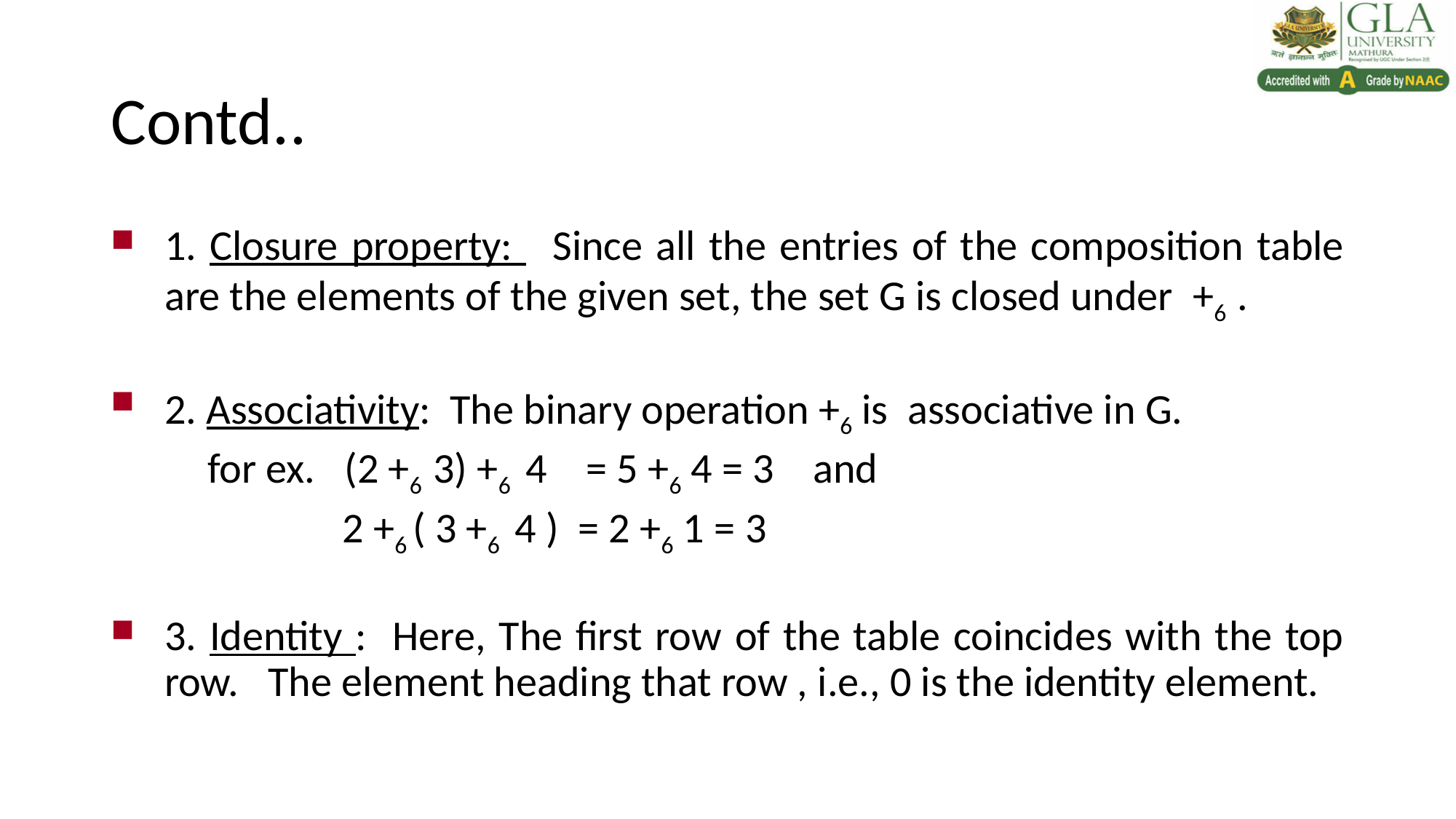

# Contd..
1. Closure property:   Since all the entries of the composition table are the elements of the given set, the set G is closed under  +6  .

2. Associativity:  The binary operation +6 is  associative in G.
          for ex.   (2 +6  3) +6  4    = 5 +6 4 = 3    and
                        2 +6 ( 3 +6  4 )  = 2 +6 1 = 3

3. Identity :  Here, The first row of the table coincides with the top row.   The element heading that row , i.e., 0 is the identity element.